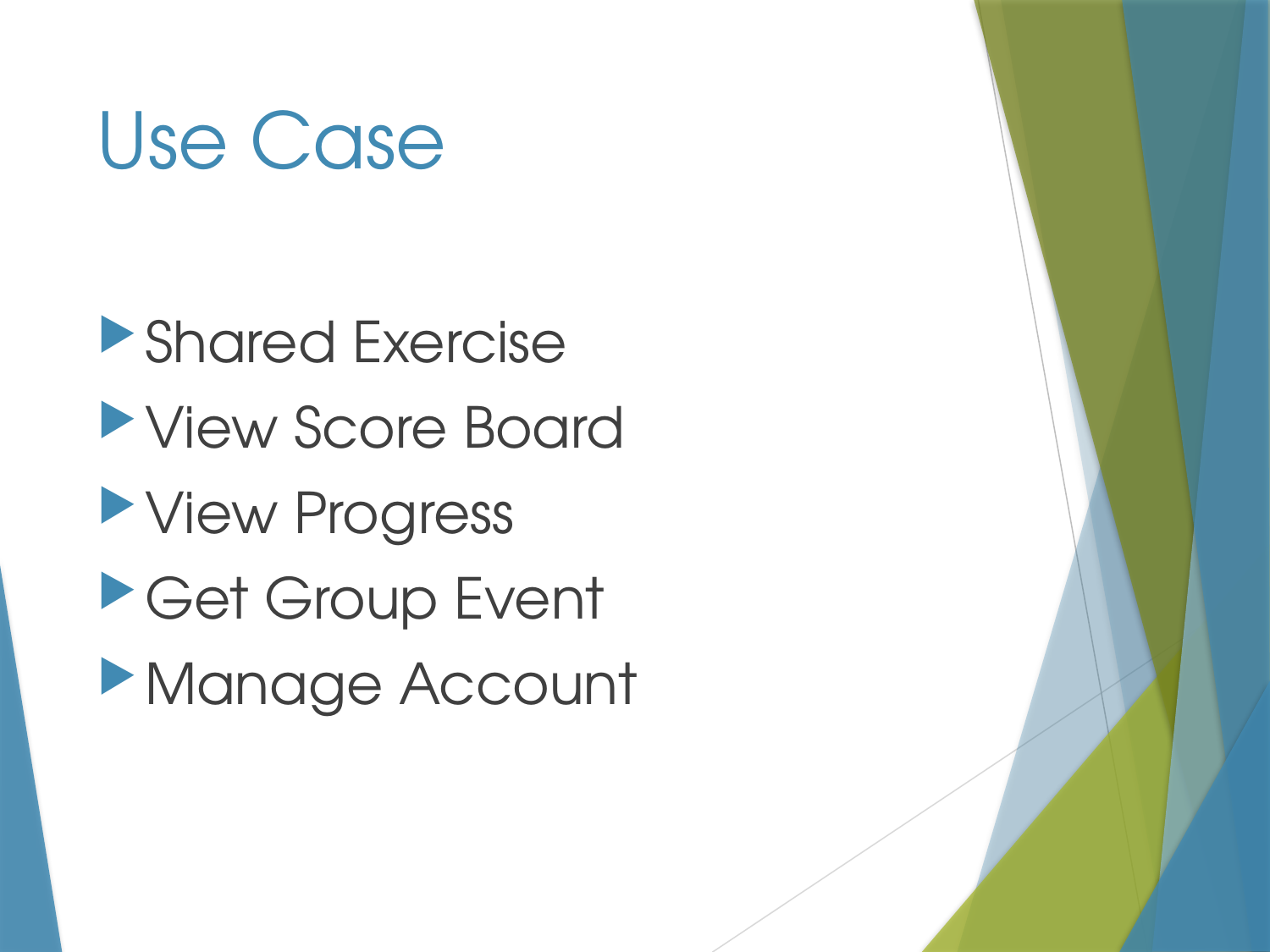

# Use Case
Shared Exercise
View Score Board
View Progress
Get Group Event
Manage Account